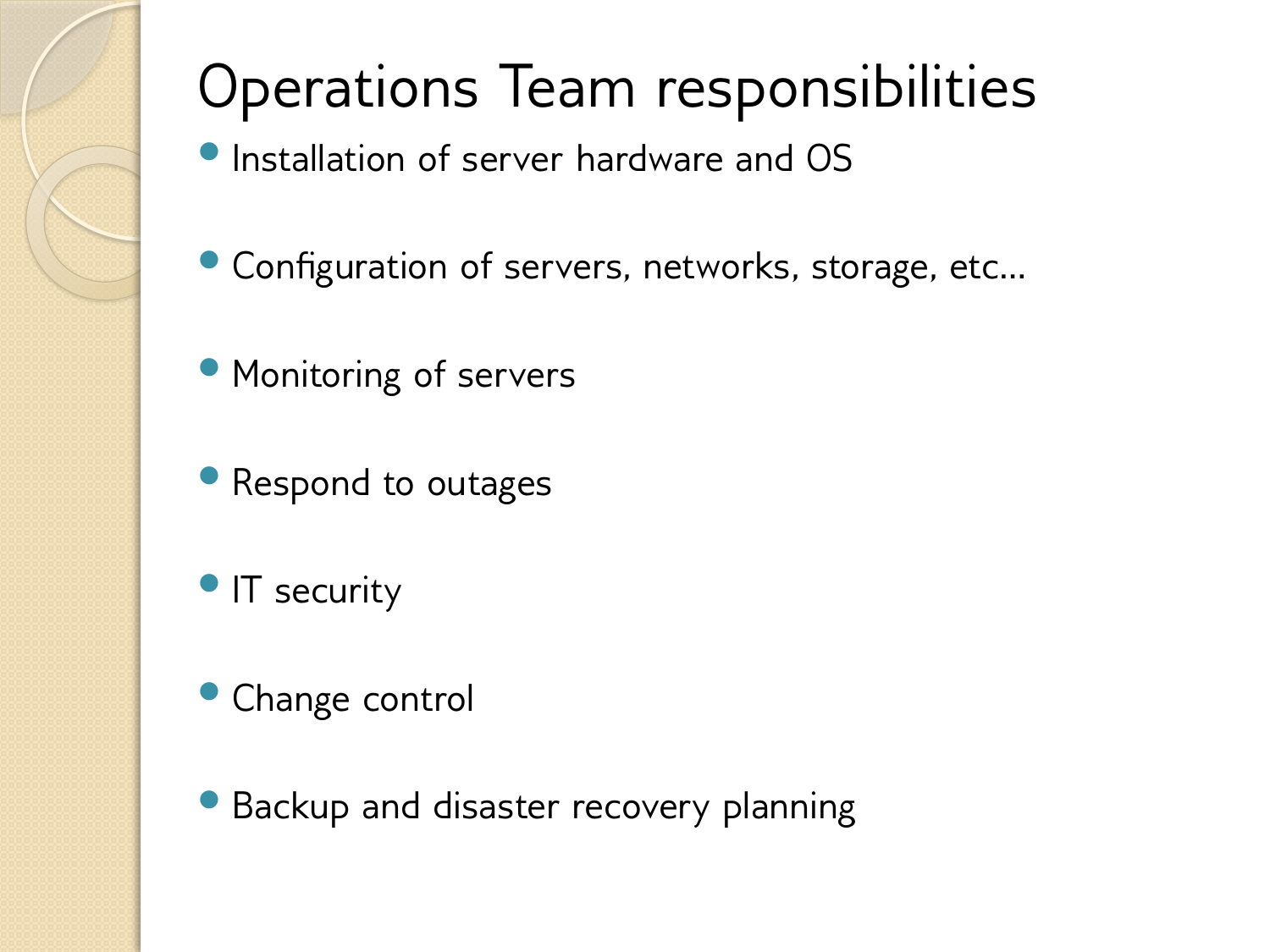

# Operations Team responsibilities
Installation of server hardware and OS

Configuration of servers, networks, storage, etc…

Monitoring of servers

Respond to outages

IT security

Change control

Backup and disaster recovery planning